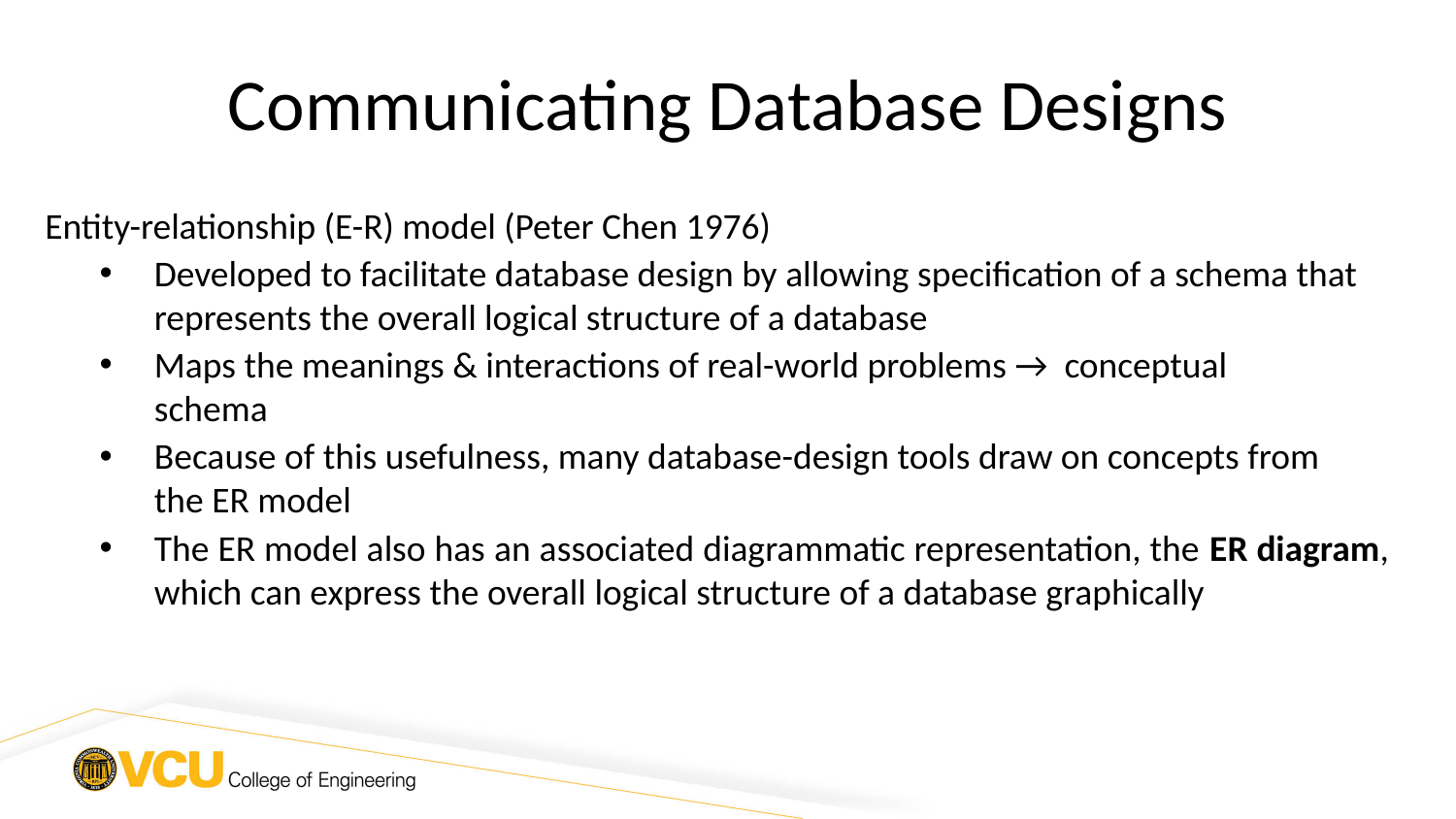

# Communicating Database Designs
Entity-relationship (E-R) model (Peter Chen 1976)
Developed to facilitate database design by allowing specification of a schema that represents the overall logical structure of a database
Maps the meanings & interactions of real-world problems →  conceptual schema
Because of this usefulness, many database-design tools draw on concepts from the ER model
The ER model also has an associated diagrammatic representation, the ER diagram, which can express the overall logical structure of a database graphically
9